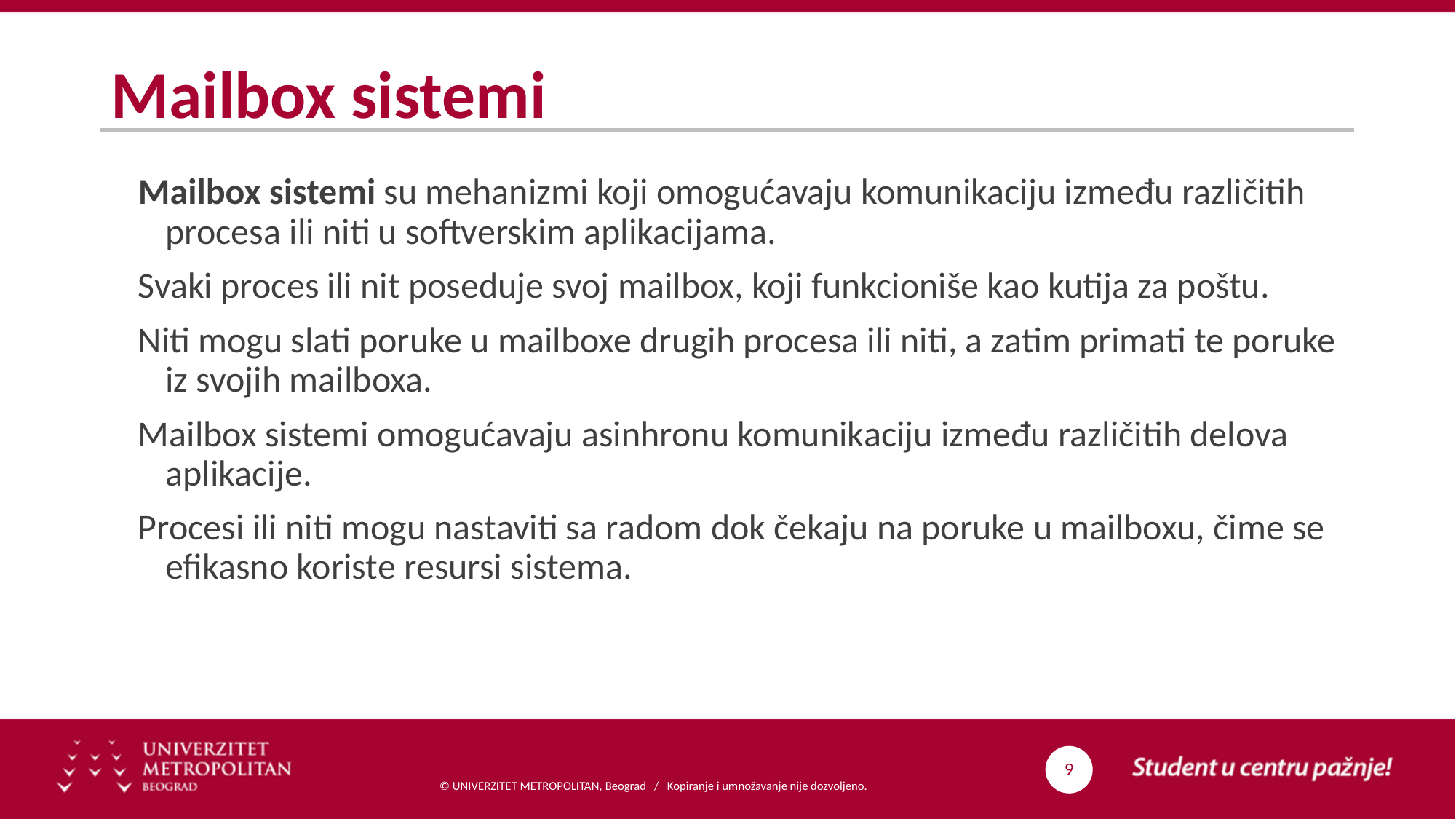

# Mailbox sistemi

Mailbox sistemi su mehanizmi koji omogućavaju komunikaciju između različitih procesa ili niti u softverskim aplikacijama.
Svaki proces ili nit poseduje svoj mailbox, koji funkcioniše kao kutija za poštu.
Niti mogu slati poruke u mailboxe drugih procesa ili niti, a zatim primati te poruke iz svojih mailboxa.
Mailbox sistemi omogućavaju asinhronu komunikaciju između različitih delova aplikacije.
Procesi ili niti mogu nastaviti sa radom dok čekaju na poruke u mailboxu, čime se efikasno koriste resursi sistema.